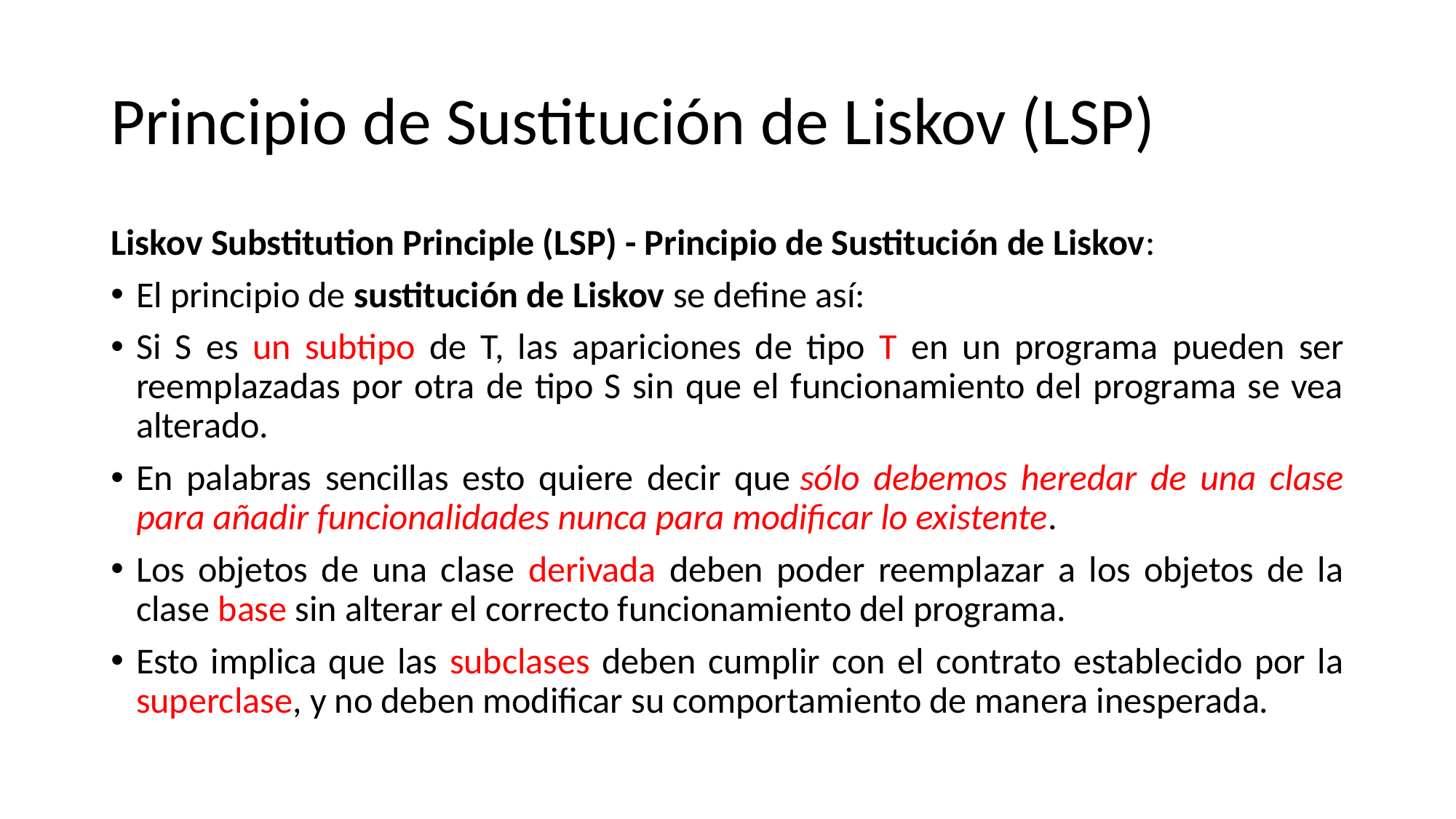

# Principio de Sustitución de Liskov (LSP)
Liskov Substitution Principle (LSP) - Principio de Sustitución de Liskov:
El principio de sustitución de Liskov se define así:
Si S es un subtipo de T, las apariciones de tipo T en un programa pueden ser reemplazadas por otra de tipo S sin que el funcionamiento del programa se vea alterado.
En palabras sencillas esto quiere decir que sólo debemos heredar de una clase para añadir funcionalidades nunca para modificar lo existente.
Los objetos de una clase derivada deben poder reemplazar a los objetos de la clase base sin alterar el correcto funcionamiento del programa.
Esto implica que las subclases deben cumplir con el contrato establecido por la superclase, y no deben modificar su comportamiento de manera inesperada.